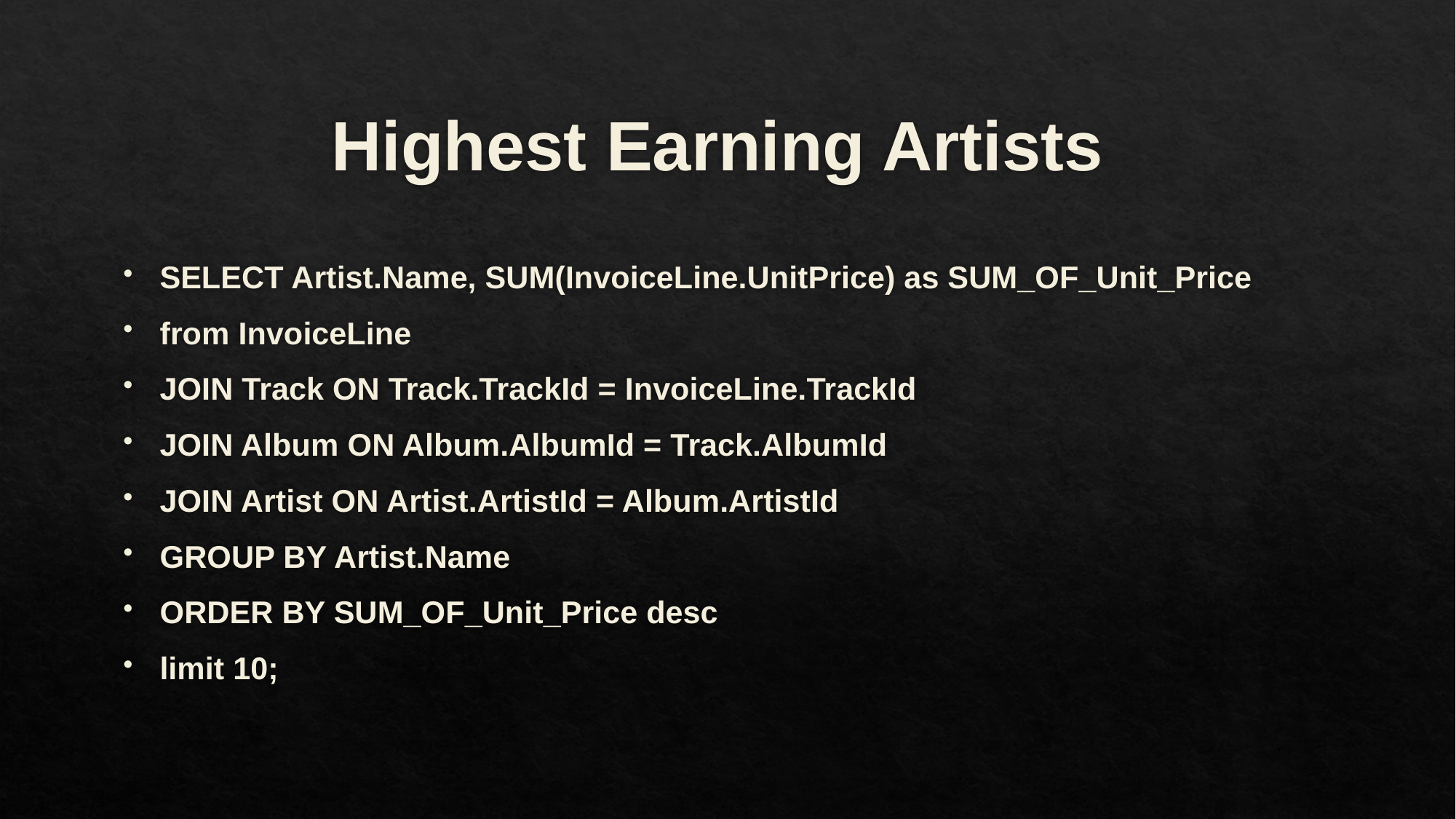

# Highest Earning Artists
SELECT Artist.Name, SUM(InvoiceLine.UnitPrice) as SUM_OF_Unit_Price
from InvoiceLine
JOIN Track ON Track.TrackId = InvoiceLine.TrackId
JOIN Album ON Album.AlbumId = Track.AlbumId
JOIN Artist ON Artist.ArtistId = Album.ArtistId
GROUP BY Artist.Name
ORDER BY SUM_OF_Unit_Price desc
limit 10;